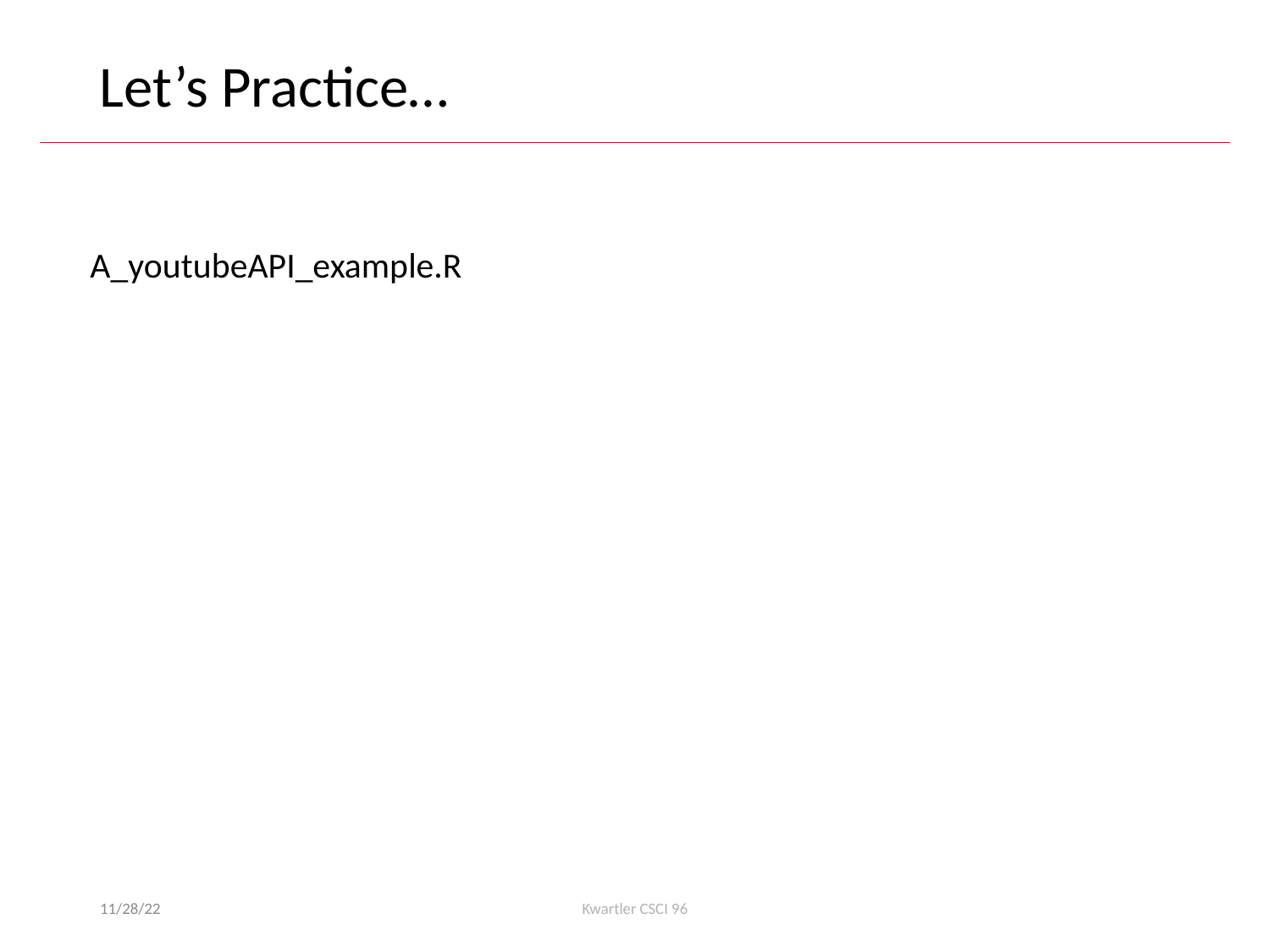

# Let’s Practice…
A_youtubeAPI_example.R
11/28/22
Kwartler CSCI 96